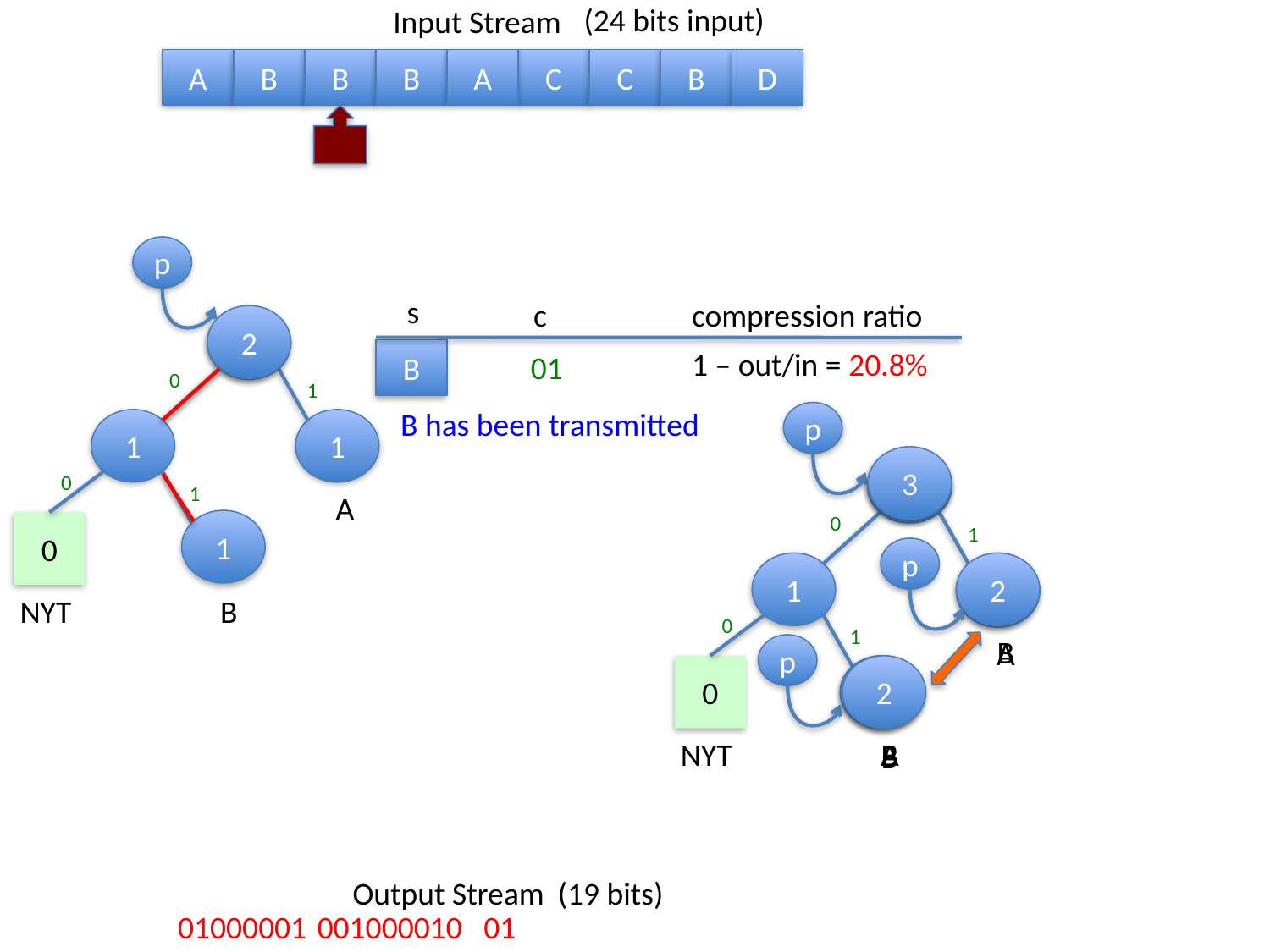

(24 bits input)
Input Stream
A
B
B
B
A
C
C
B
D

p
s
c
compression ratio
2
1
1 – out/in = 20.8%
B
01
0
1
B has been transmitted
p
1
1
A
3
2
1
0
1
0
1
B
0
NYT
1
p
1
2
B
1
A
0
1
p

0
NYT
1
B
1
A
2
B
Output Stream
(19 bits)
01000001
001000010
01